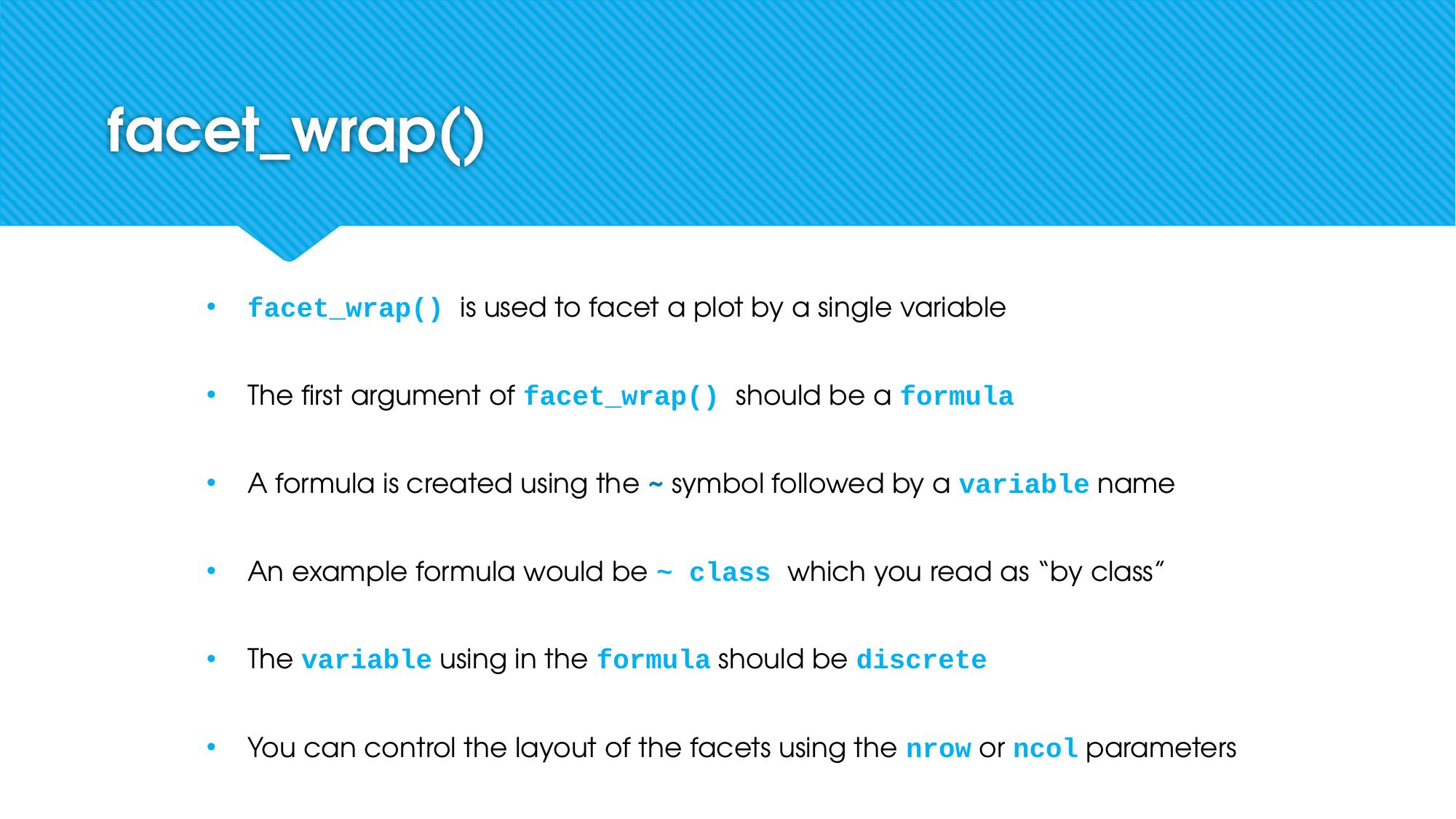

# facet_wrap()
facet_wrap() is used to facet a plot by a single variable

The first argument of facet_wrap() should be a formula

A formula is created using the ~ symbol followed by a variable name

An example formula would be ~ class which you read as “by class”

The variable using in the formula should be discrete

You can control the layout of the facets using the nrow or ncol parameters